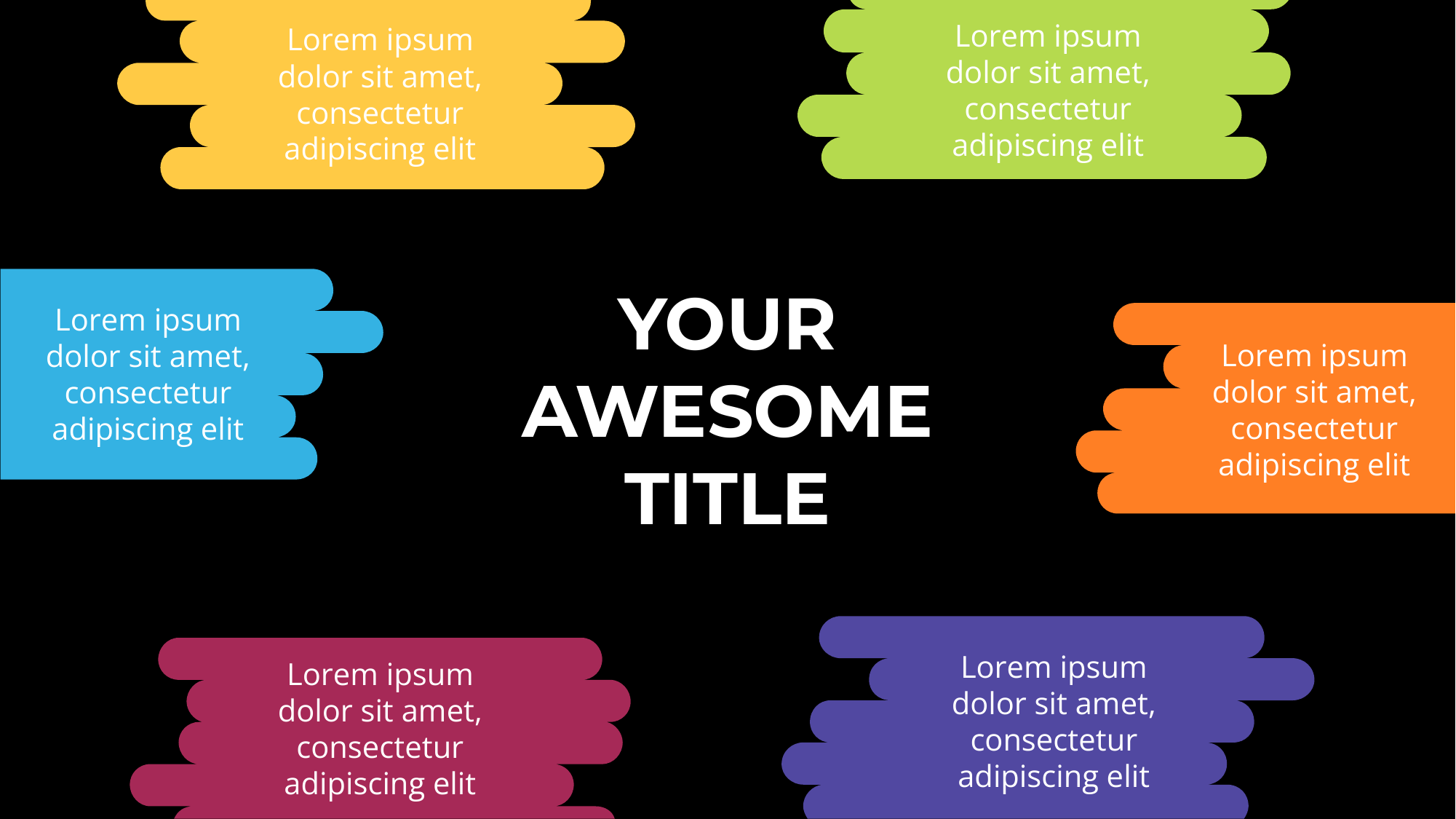

Lorem ipsum dolor sit amet, consectetur adipiscing elit

Lorem ipsum dolor sit amet, consectetur adipiscing elit

Lorem ipsum dolor sit amet, consectetur adipiscing elit
YOUR
AWESOME
TITLE

Lorem ipsum dolor sit amet, consectetur adipiscing elit

Lorem ipsum dolor sit amet, consectetur adipiscing elit

Lorem ipsum dolor sit amet, consectetur adipiscing elit